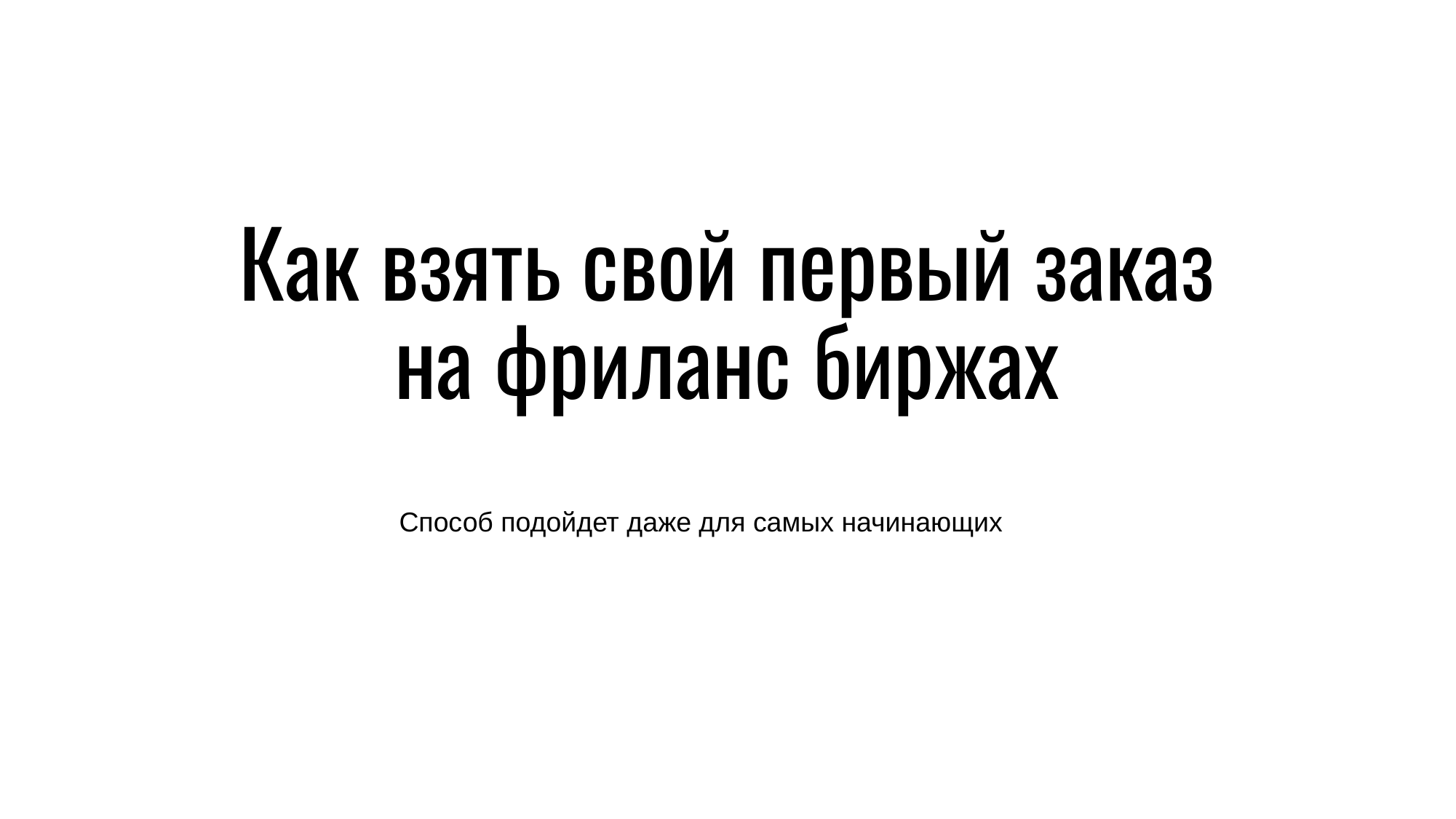

# Как взять свой первый заказ на фриланс биржах
Способ подойдет даже для самых начинающих